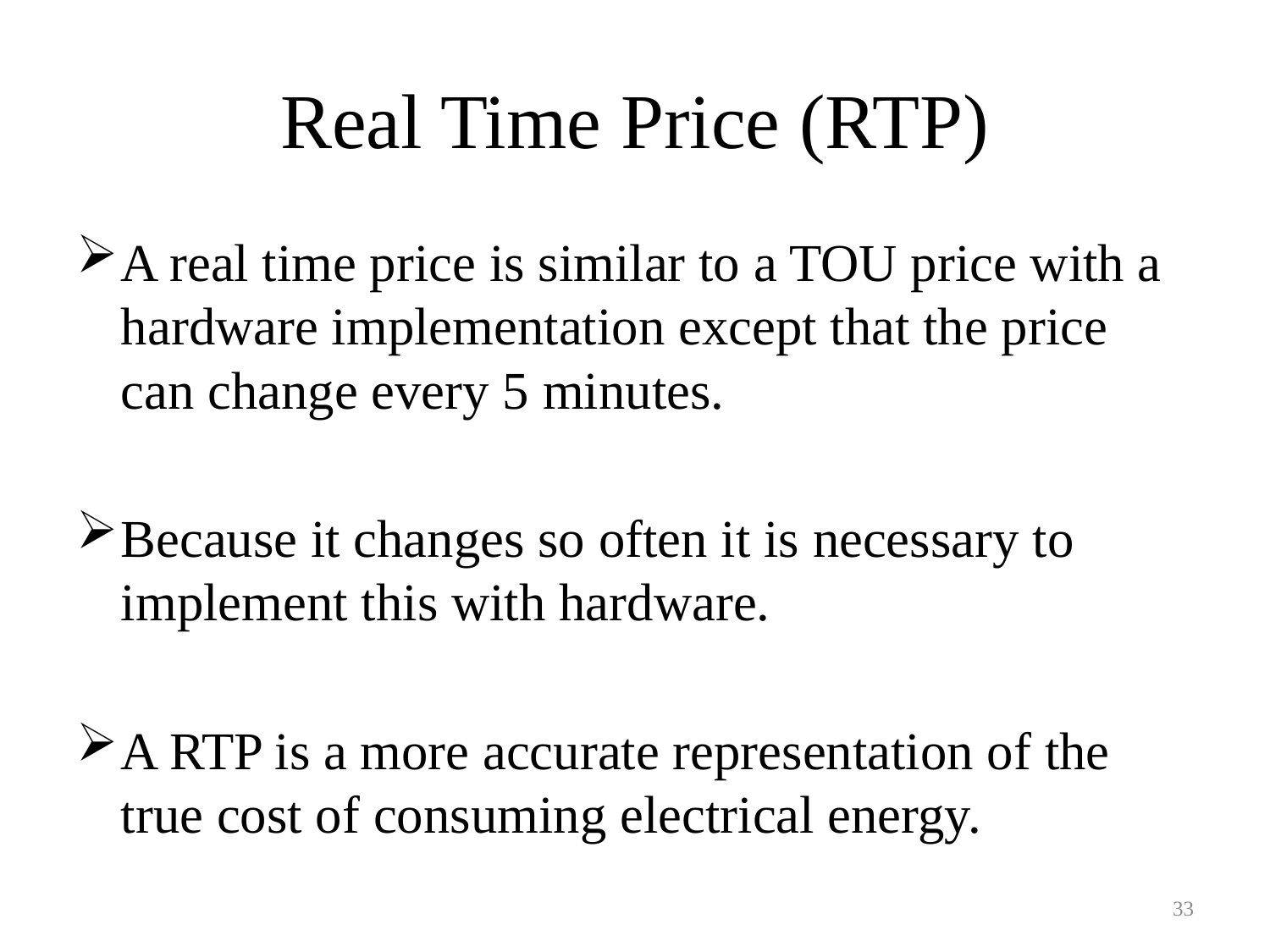

# Real Time Price (RTP)
A real time price is similar to a TOU price with a hardware implementation except that the price can change every 5 minutes.

Because it changes so often it is necessary to implement this with hardware.

A RTP is a more accurate representation of the true cost of consuming electrical energy.
33